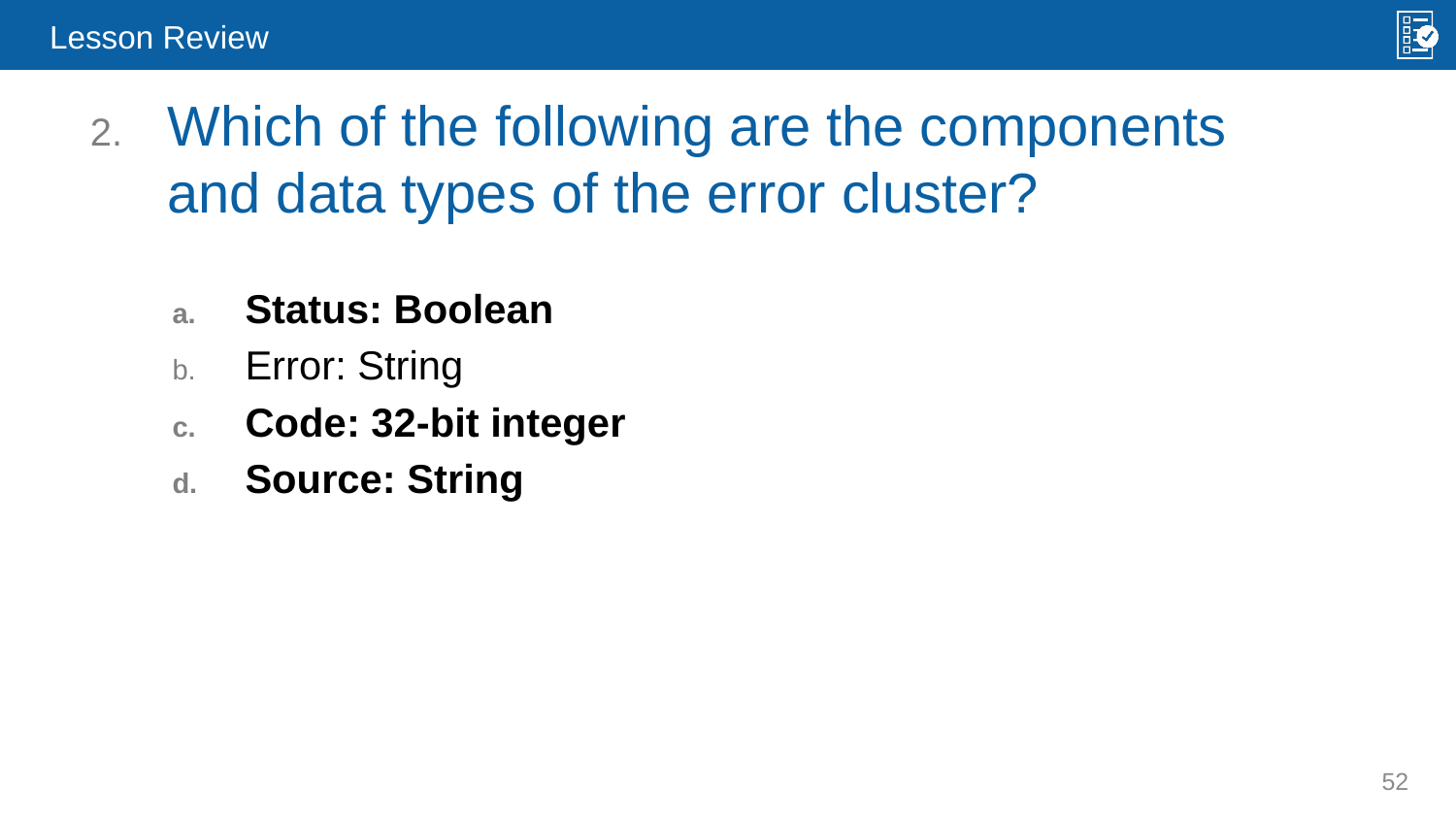

Lesson Review

Which of the following are the components and data types of the error cluster?
Status: Boolean
Error: String
Code: 32-bit integer
Source: String
52